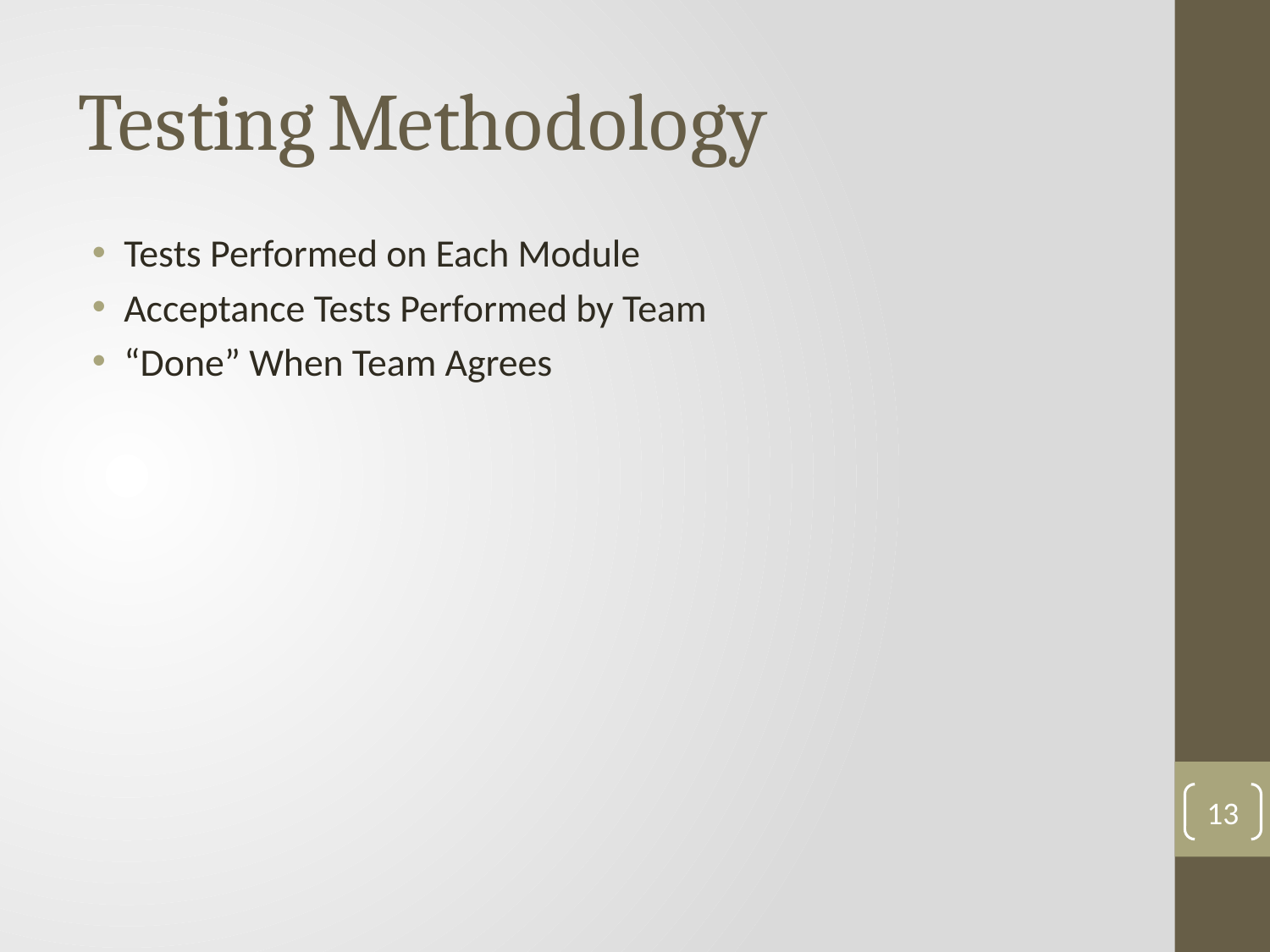

# Testing Methodology
Tests Performed on Each Module
Acceptance Tests Performed by Team
“Done” When Team Agrees

13